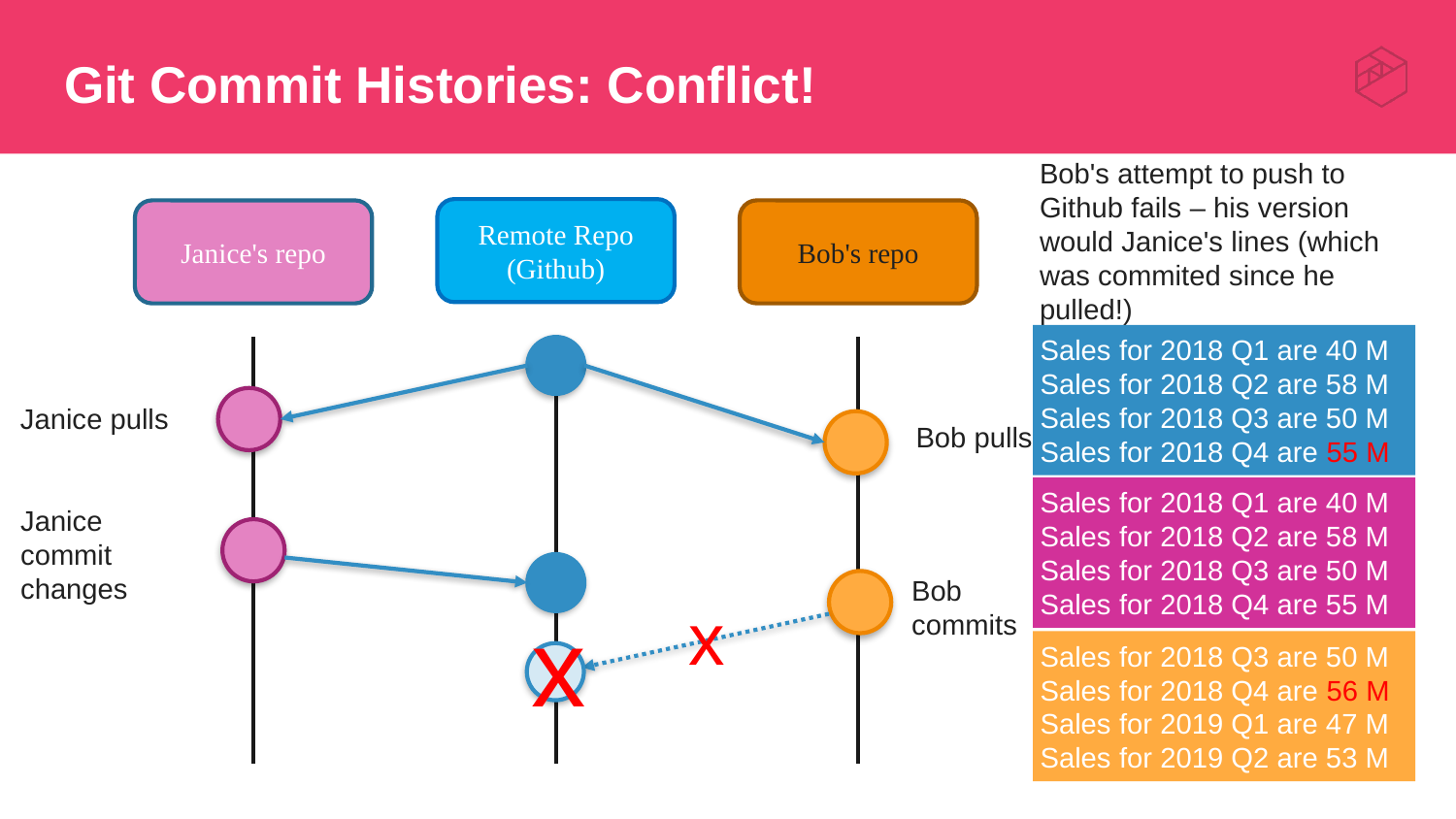

# Git Commit Histories: Conflict!
Bob's attempt to push to Github fails – his version would Janice's lines (which was commited since he pulled!)
Remote Repo
(Github)
Janice's repo
Bob's repo
Sales for 2018 Q1 are 40 M
Sales for 2018 Q2 are 58 M Sales for 2018 Q3 are 50 M
Sales for 2018 Q4 are 55 M

Janice pulls
Bob pulls
Sales for 2018 Q1 are 40 M
Sales for 2018 Q2 are 58 M Sales for 2018 Q3 are 50 M
Sales for 2018 Q4 are 55 M
Janice commit changes

Bob commits

x
x
Sales for 2018 Q3 are 50 M
Sales for 2018 Q4 are 56 M
Sales for 2019 Q1 are 47 M
Sales for 2019 Q2 are 53 M